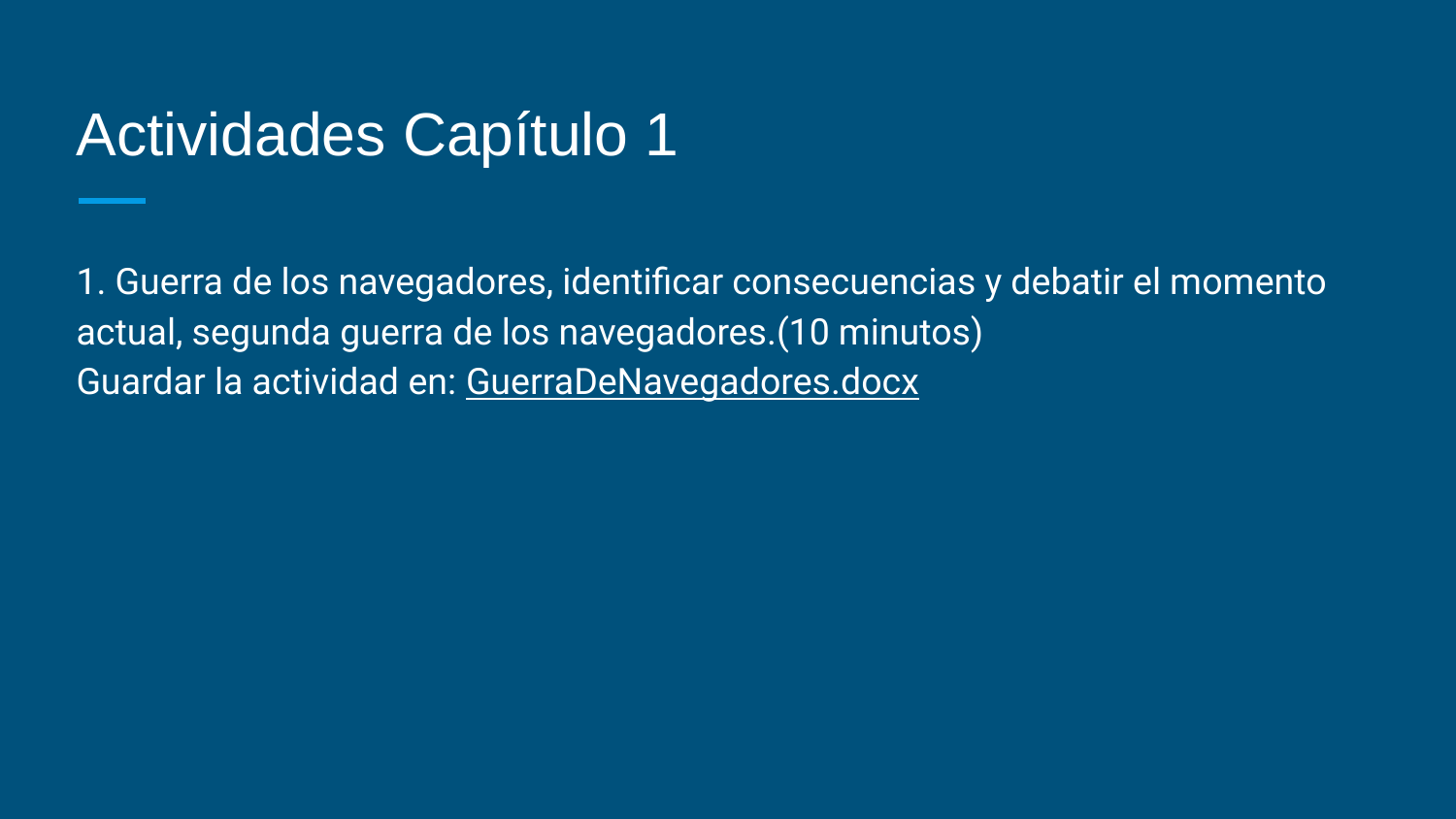

# Actividades Capítulo 1
1. Guerra de los navegadores, identificar consecuencias y debatir el momento actual, segunda guerra de los navegadores.(10 minutos)
Guardar la actividad en: GuerraDeNavegadores.docx